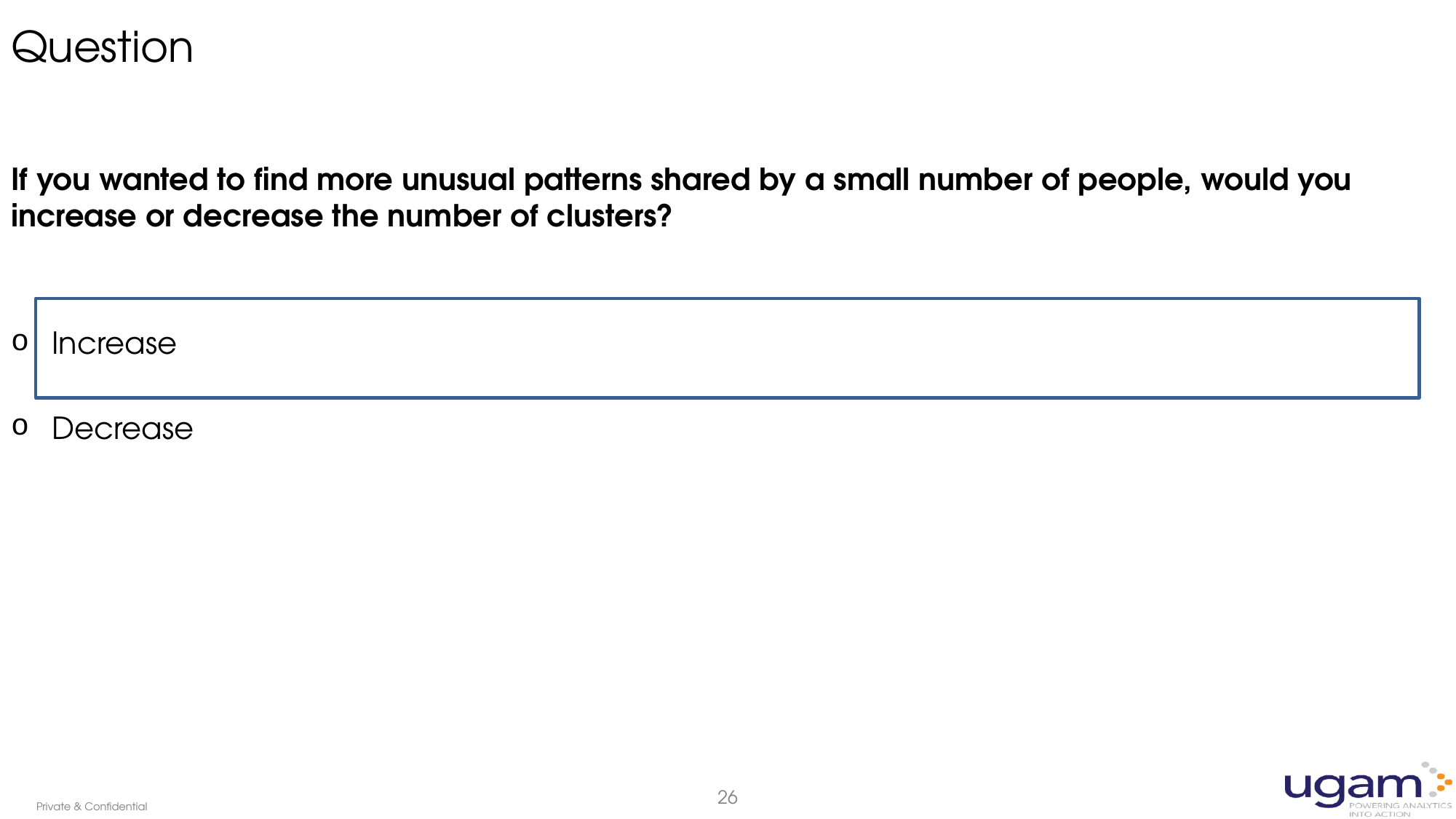

# Question
If you wanted to find more unusual patterns shared by a small number of people, would you increase or decrease the number of clusters?

Increase

Decrease